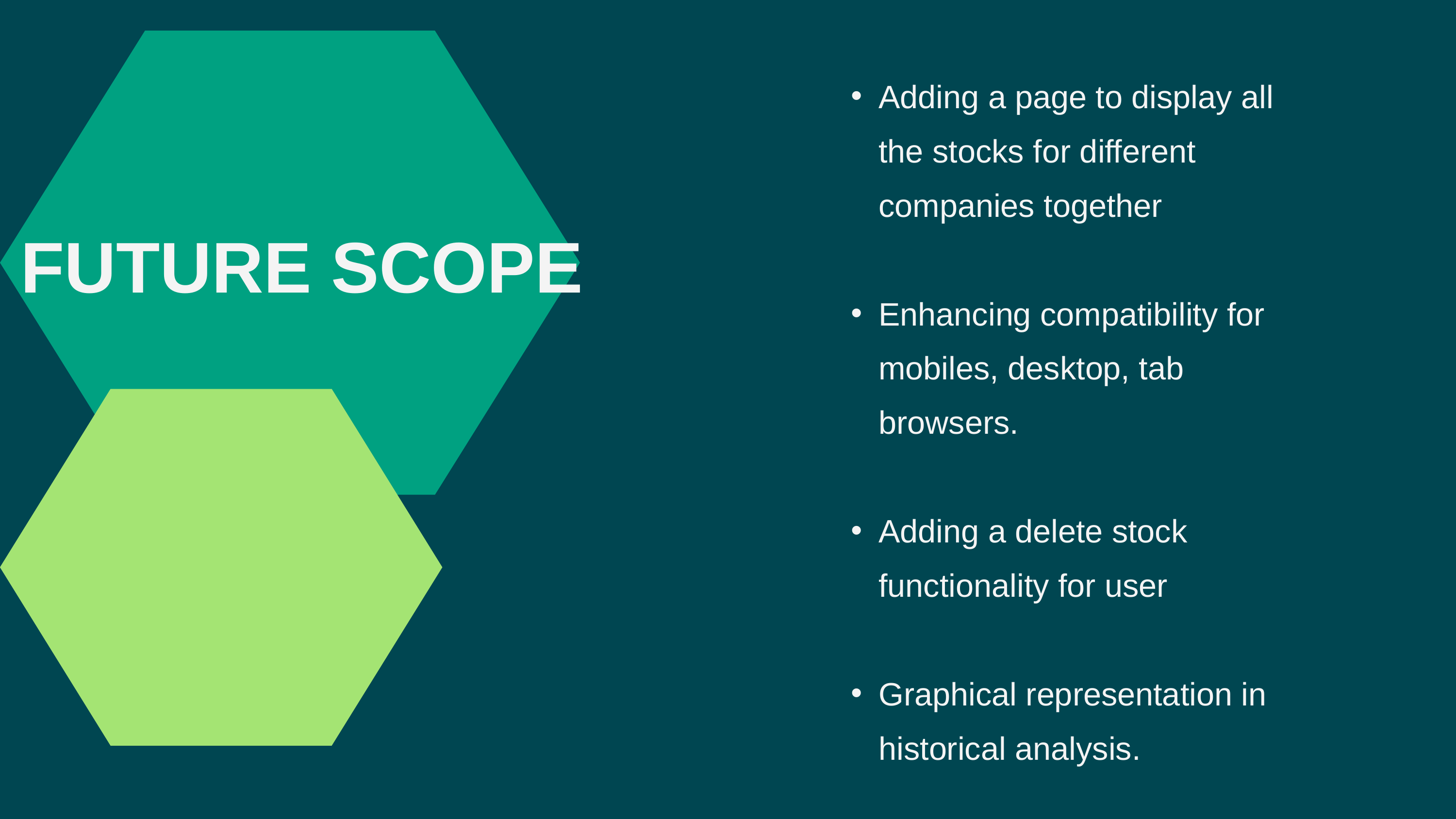

Adding a page to display all the stocks for different companies together

Enhancing compatibility for mobiles, desktop, tab browsers.

Adding a delete stock functionality for user

Graphical representation in historical analysis.
FUTURE SCOPE